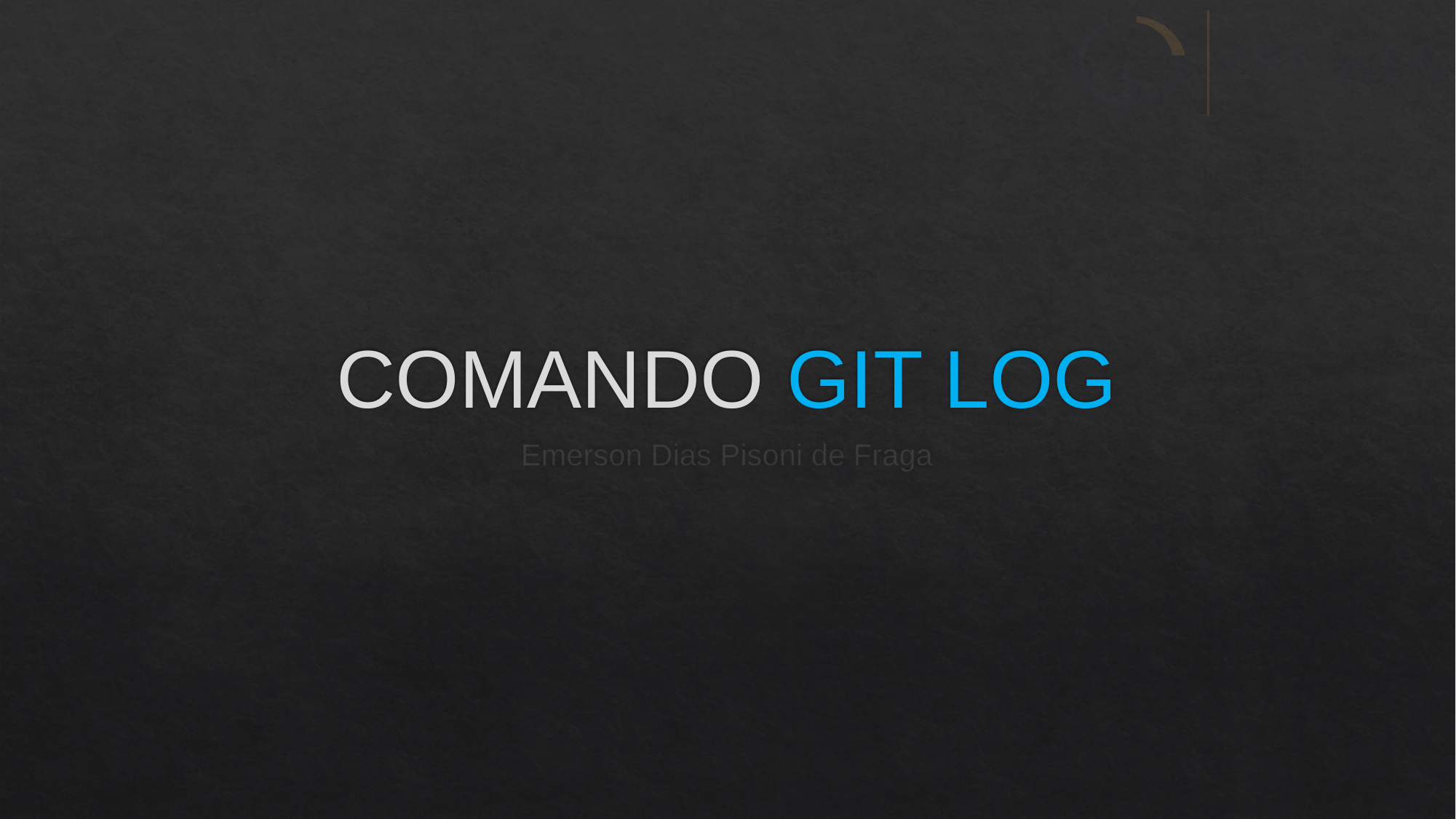

# COMANDO GIT LOG
Emerson Dias Pisoni de Fraga